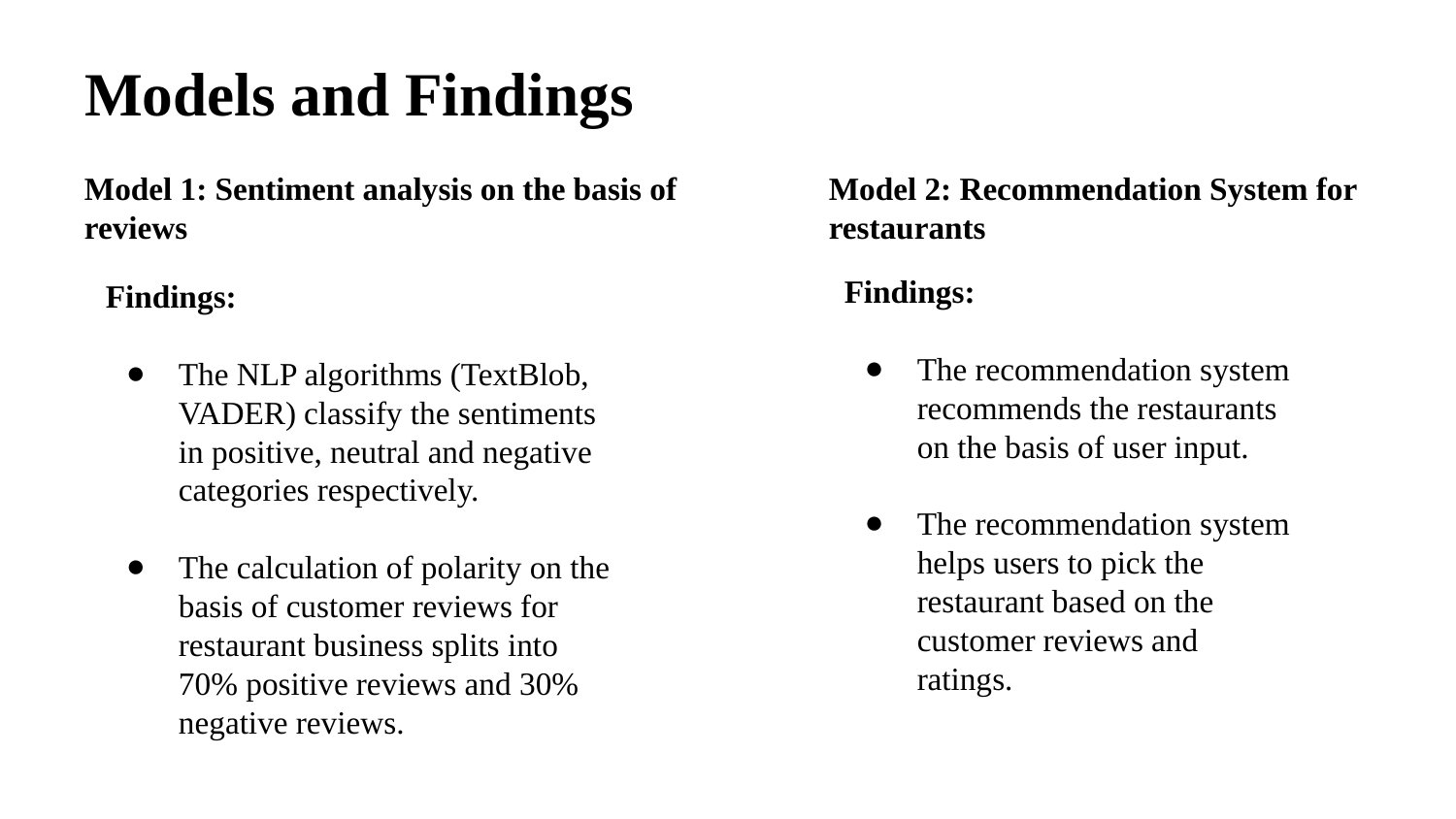

# Models and Findings
Model 1: Sentiment analysis on the basis of   reviews
Model 2: Recommendation System for restaurants
Findings:

The recommendation system recommends the restaurants on the basis of user input.

The recommendation system helps users to pick the restaurant based on the customer reviews and ratings.

Findings:

The NLP algorithms (TextBlob, VADER) classify the sentiments in positive, neutral and negative categories respectively.

The calculation of polarity on the basis of customer reviews for restaurant business splits into 70% positive reviews and 30% negative reviews.